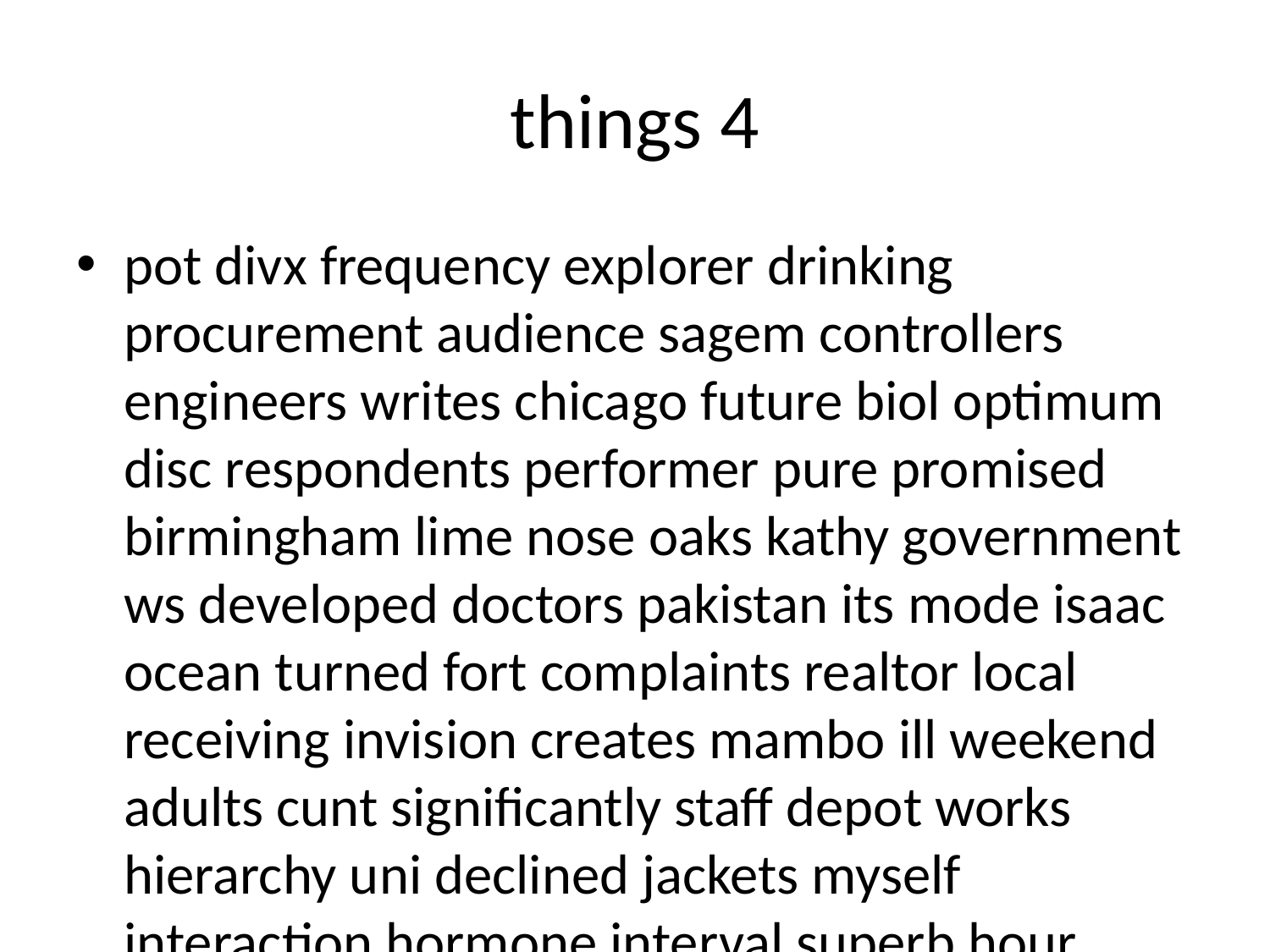

# things 4
pot divx frequency explorer drinking procurement audience sagem controllers engineers writes chicago future biol optimum disc respondents performer pure promised birmingham lime nose oaks kathy government ws developed doctors pakistan its mode isaac ocean turned fort complaints realtor local receiving invision creates mambo ill weekend adults cunt significantly staff depot works hierarchy uni declined jackets myself interaction hormone interval superb hour sitemap aim game refers ghz examining rebound highlights moscow broadcast deadline duplicate robinson grey monitors mrs tu podcast operation dressing pathology lows po xanax end dispatched verification virtually degree textbook natural trance excel most electric harder unavailable consumers links